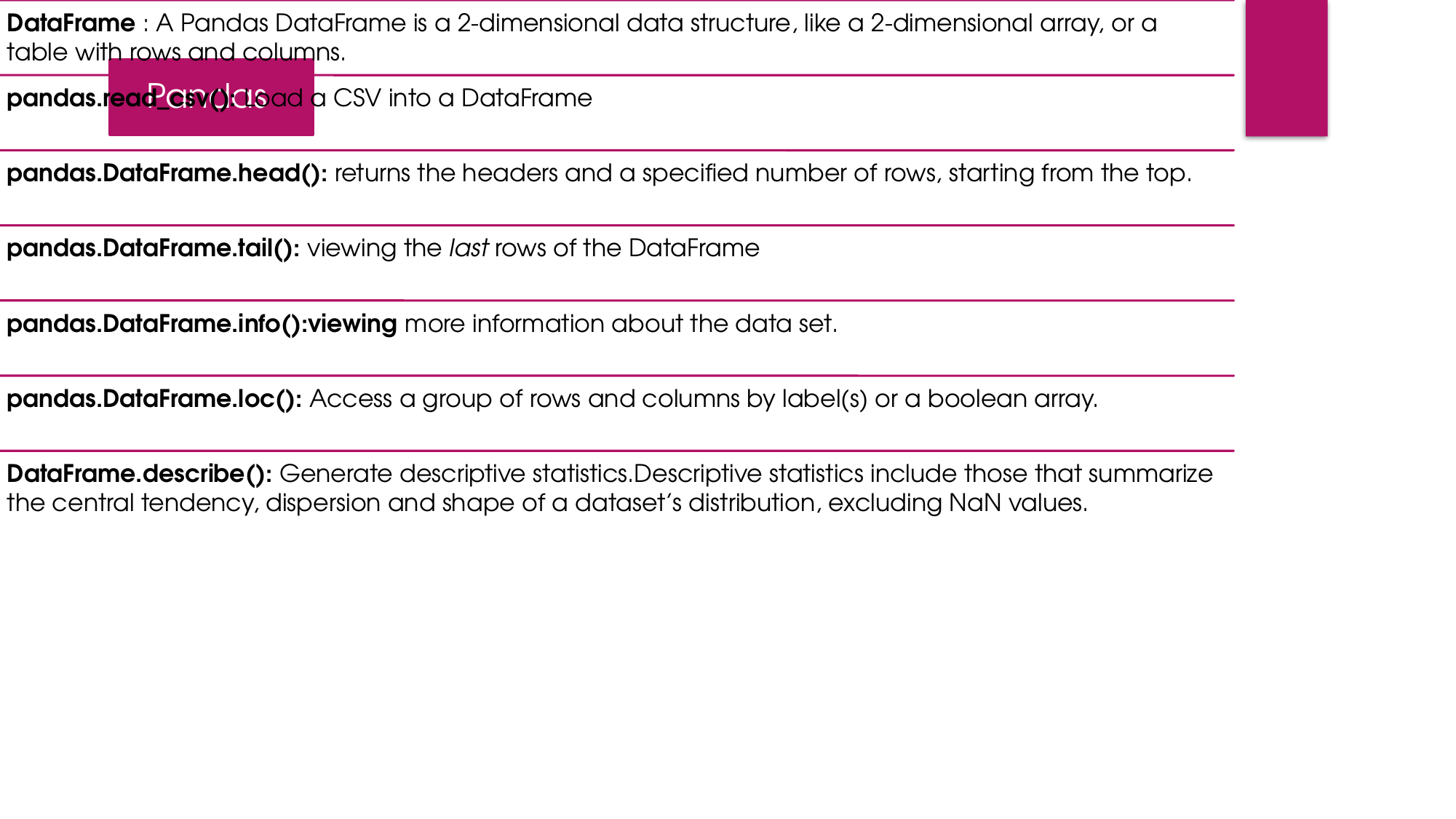

Pandas
DataFrame : A Pandas DataFrame is a 2-dimensional data structure, like a 2-dimensional array, or a table with rows and columns.
pandas.read_csv(): Load a CSV into a DataFrame
pandas.DataFrame.head(): returns the headers and a specified number of rows, starting from the top.
pandas.DataFrame.tail(): viewing the last rows of the DataFrame
pandas.DataFrame.info():viewing more information about the data set.
pandas.DataFrame.loc(): Access a group of rows and columns by label(s) or a boolean array.
DataFrame.describe(): Generate descriptive statistics.Descriptive statistics include those that summarize the central tendency, dispersion and shape of a dataset’s distribution, excluding NaN values.